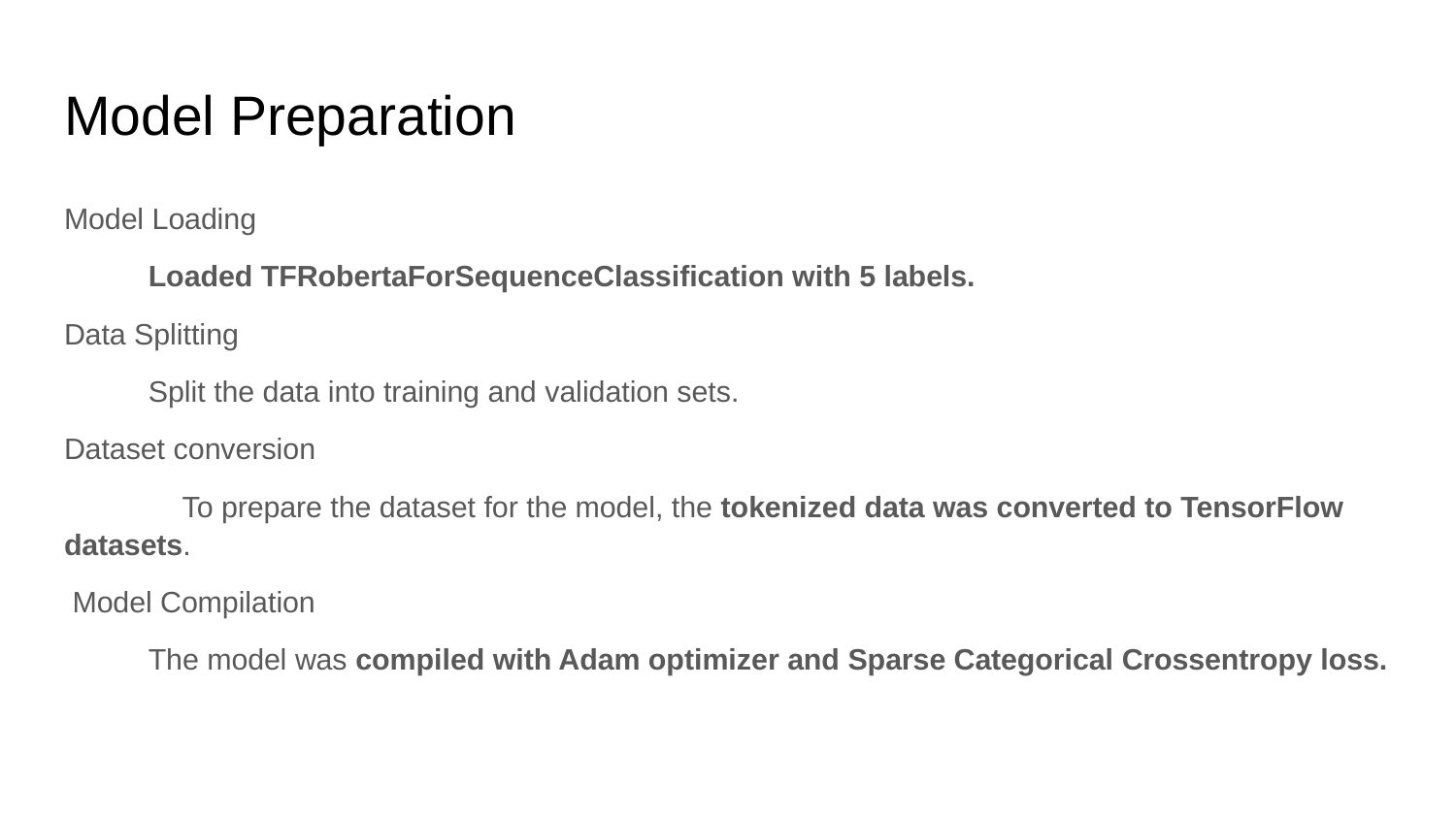

# Model Preparation
Model Loading
Loaded TFRobertaForSequenceClassification with 5 labels.
Data Splitting
Split the data into training and validation sets.
Dataset conversion
	To prepare the dataset for the model, the tokenized data was converted to TensorFlow datasets.
 Model Compilation
The model was compiled with Adam optimizer and Sparse Categorical Crossentropy loss.